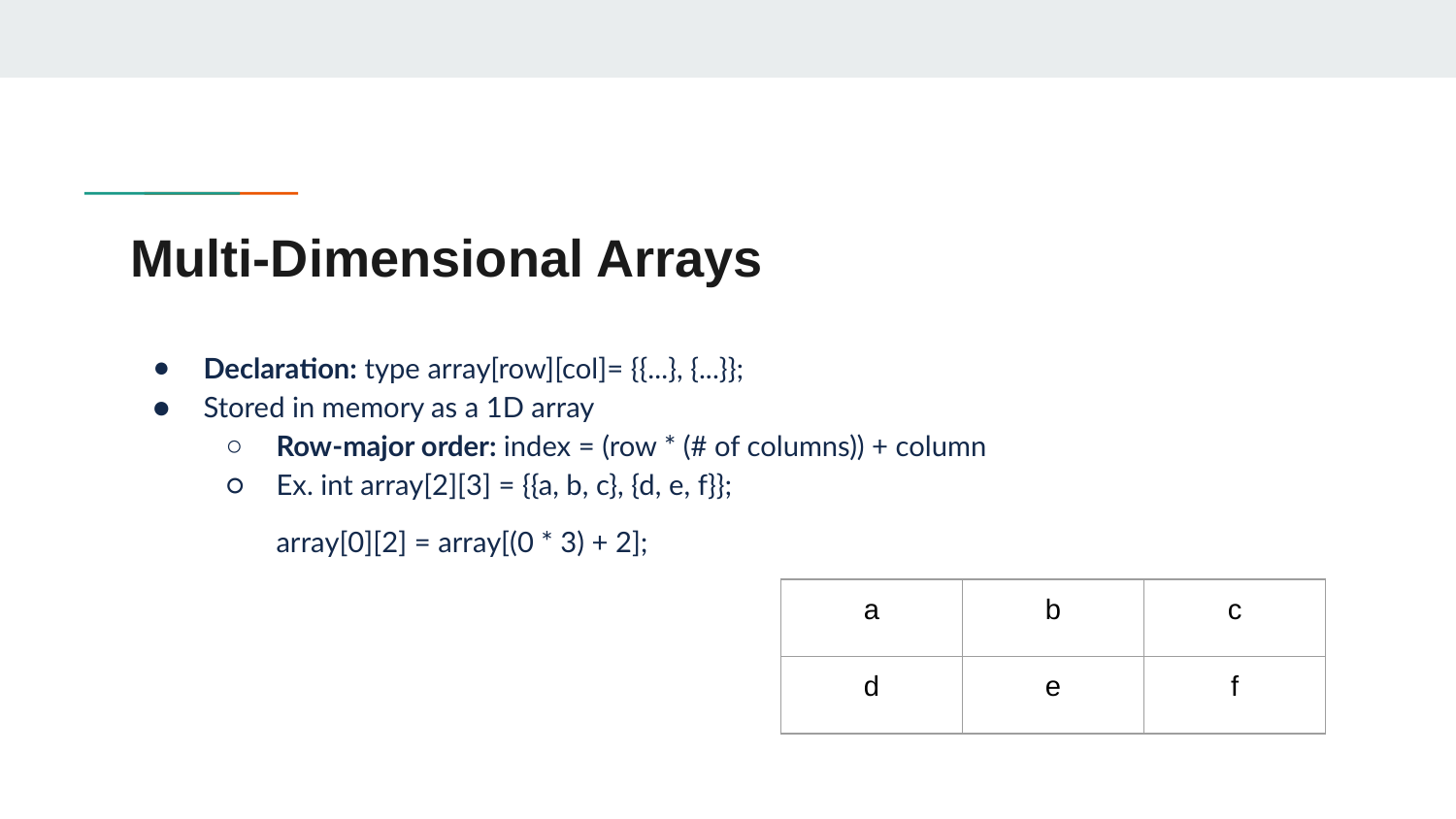

# Multi-Dimensional Arrays
Declaration: type array[row][col]= {{...}, {...}};
Stored in memory as a 1D array
Row-major order: index = (row * (# of columns)) + column
Ex. int array[2][3] = {{a, b, c}, {d, e, f}};
array[0][2] = array[(0 * 3) + 2];
| a | b | c |
| --- | --- | --- |
| d | e | f |